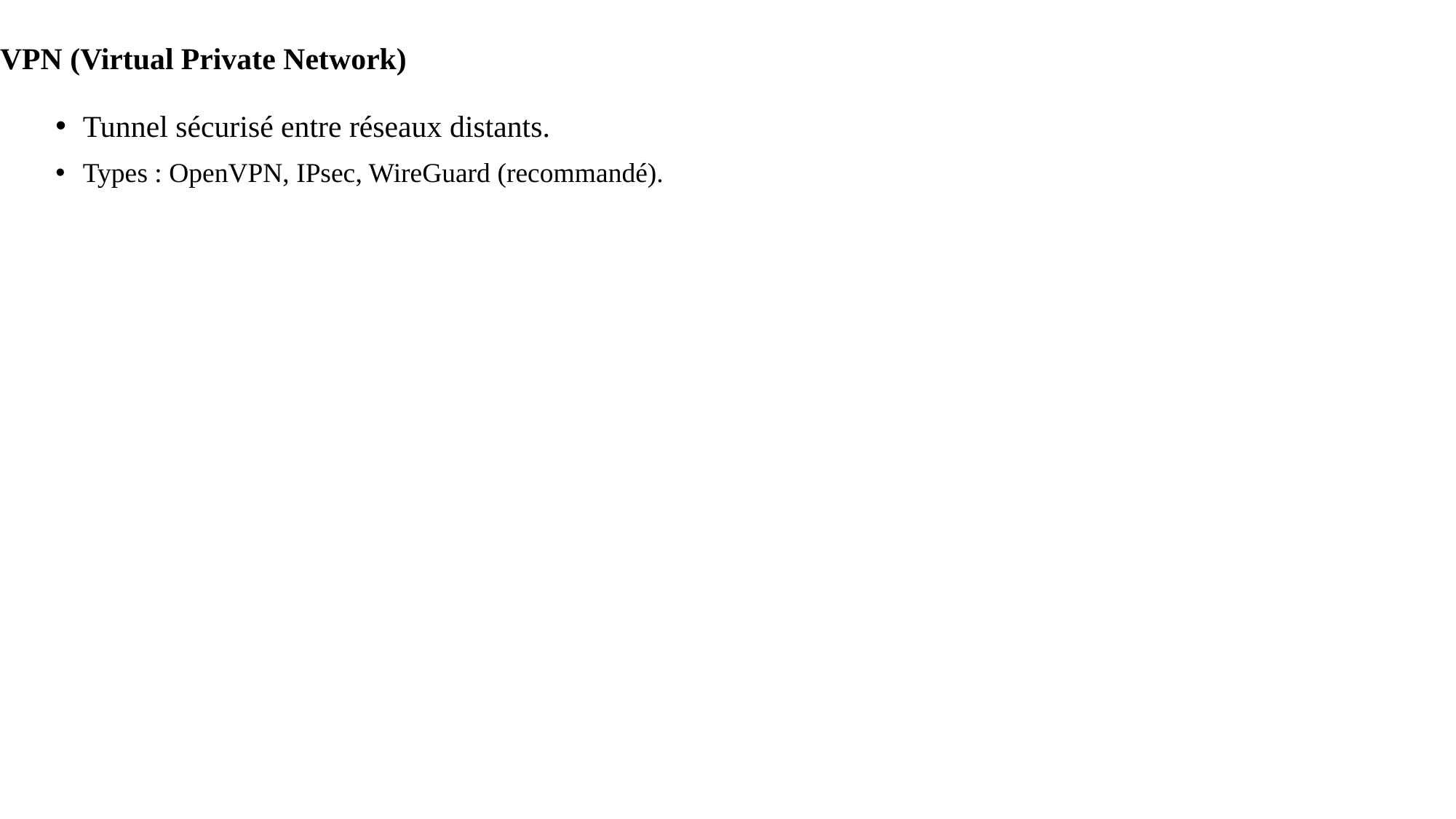

# VPN (Virtual Private Network)
Tunnel sécurisé entre réseaux distants.
Types : OpenVPN, IPsec, WireGuard (recommandé).